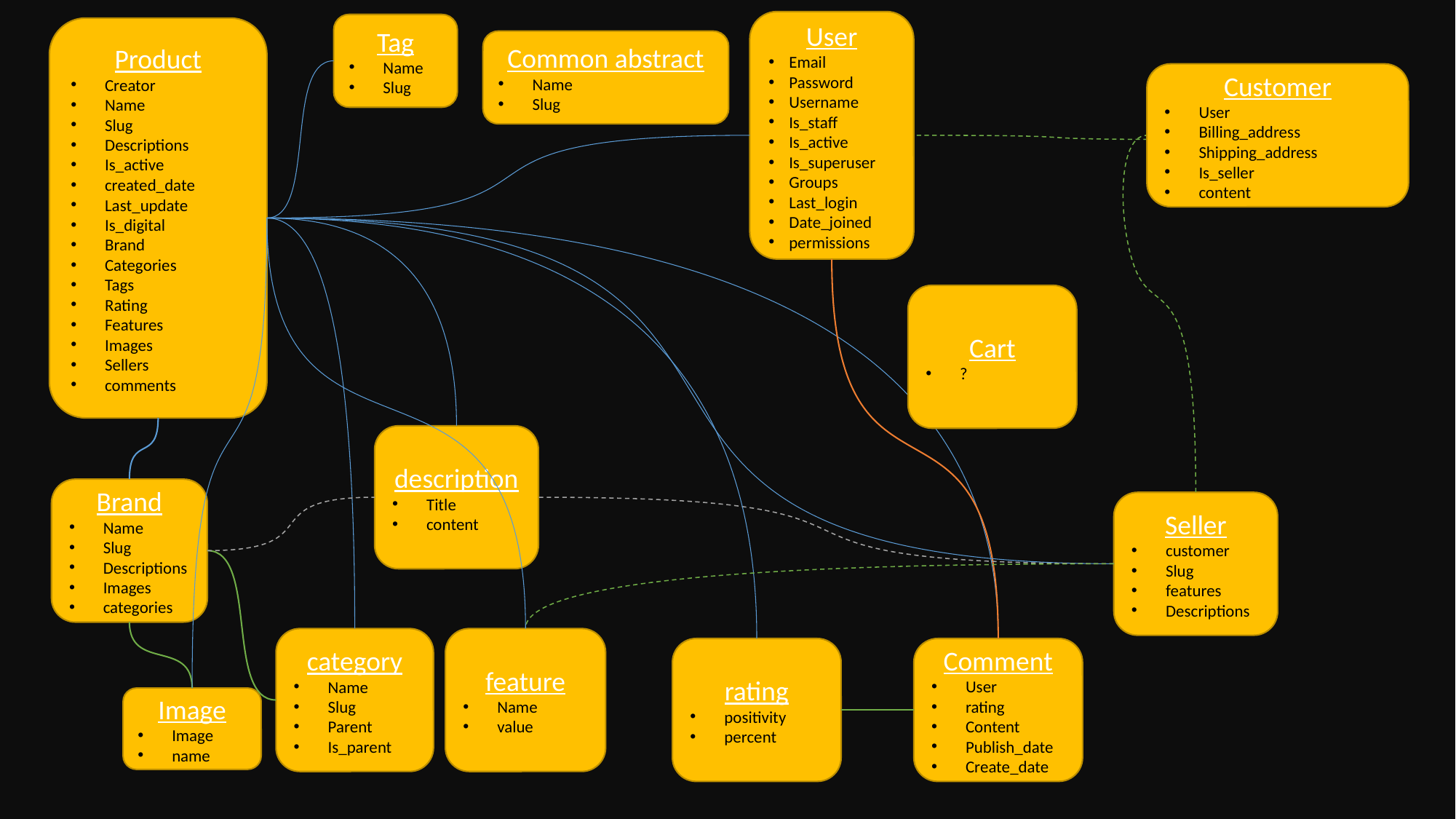

User
Email
Password
Username
Is_staff
Is_active
Is_superuser
Groups
Last_login
Date_joined
permissions
Tag
Name
Slug
Product
Creator
Name
Slug
Descriptions
Is_active
created_date
Last_update
Is_digital
Brand
Categories
Tags
Rating
Features
Images
Sellers
comments
Common abstract
Name
Slug
Customer
User
Billing_address
Shipping_address
Is_seller
content
Cart
?
description
Title
content
Brand
Name
Slug
Descriptions
Images
categories
Seller
customer
Slug
features
Descriptions
category
Name
Slug
Parent
Is_parent
feature
Name
value
rating
positivity
percent
Comment
User
rating
Content
Publish_date
Create_date
Image
Image
name